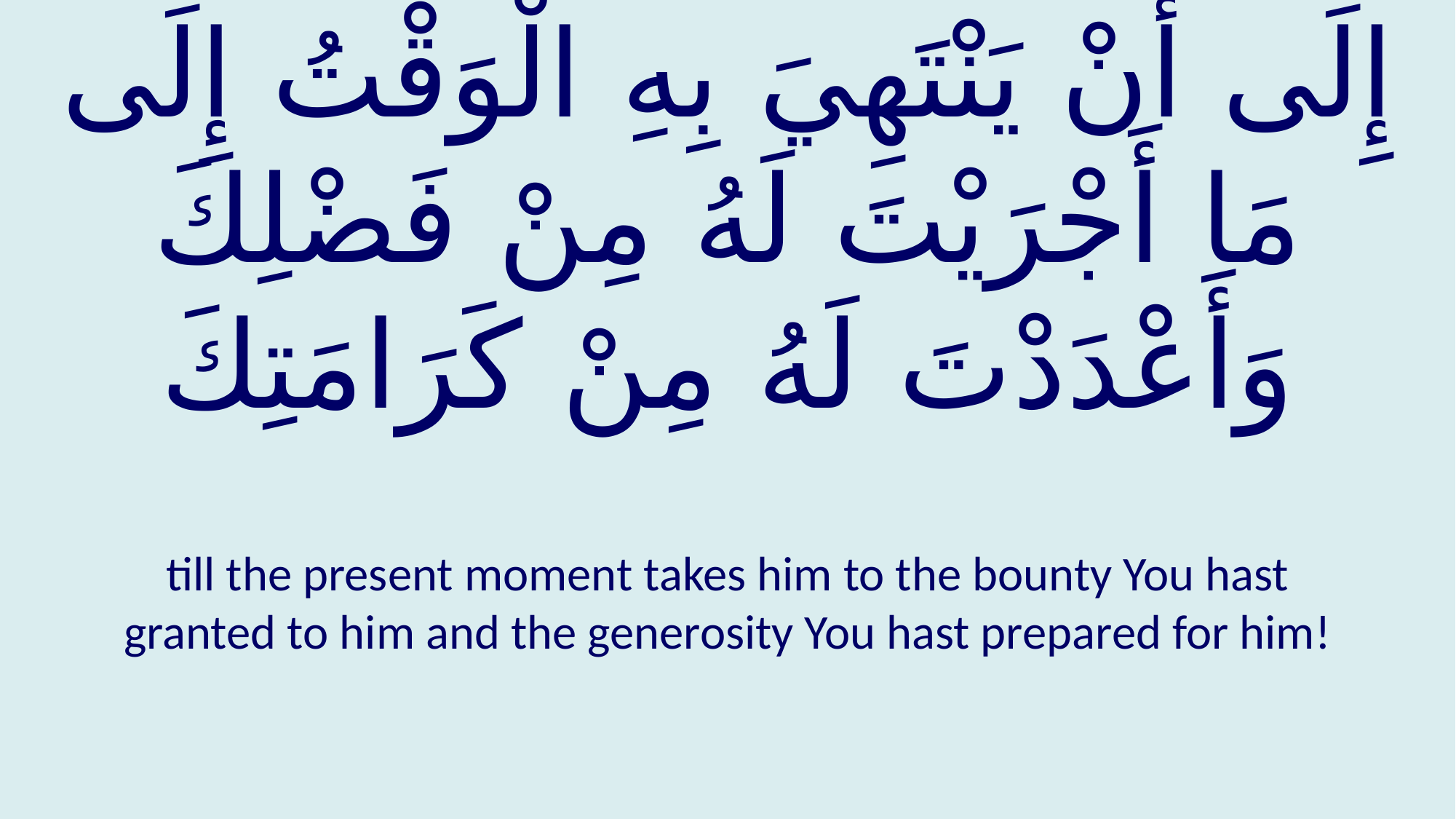

# إِلَى أَنْ يَنْتَهِيَ بِهِ الْوَقْتُ إِلَى مَا أَجْرَيْتَ لَهُ مِنْ فَضْلِكَ وَأَعْدَدْتَ لَهُ مِنْ كَرَامَتِكَ
till the present moment takes him to the bounty You hast granted to him and the generosity You hast prepared for him!